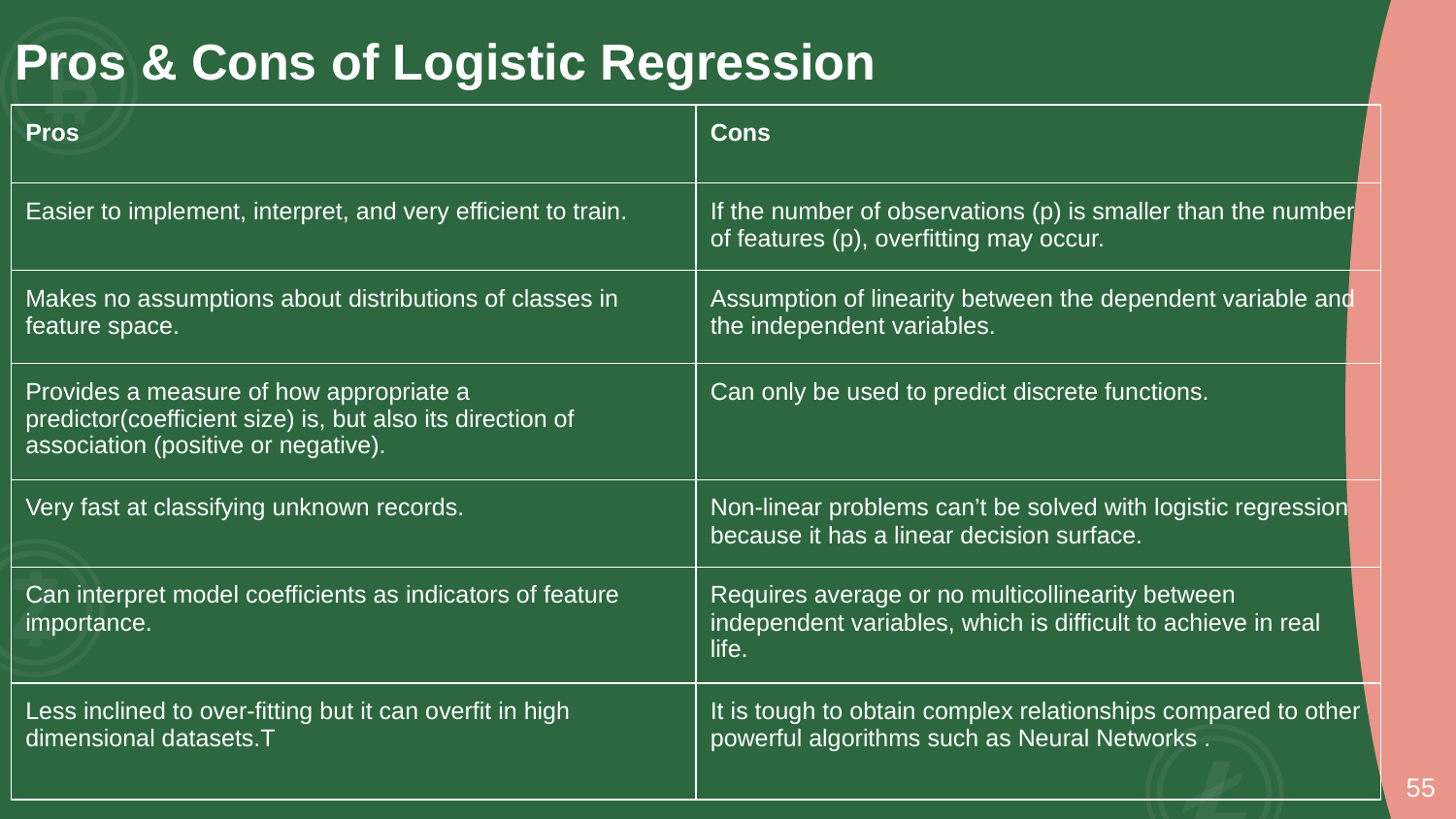

# Pros & Cons of Logistic Regression

| Pros | Cons |
| --- | --- |
| Easier to implement, interpret, and very efficient to train. | If the number of observations (p) is smaller than the number of features (p), overfitting may occur. |
| Makes no assumptions about distributions of classes in feature space. | Assumption of linearity between the dependent variable and the independent variables. |
| Provides a measure of how appropriate a predictor(coefficient size) is, but also its direction of association (positive or negative). | Can only be used to predict discrete functions. |
| Very fast at classifying unknown records. | Non-linear problems can’t be solved with logistic regression because it has a linear decision surface. |
| Can interpret model coefficients as indicators of feature importance. | Requires average or no multicollinearity between independent variables, which is difficult to achieve in real life. |
| Less inclined to over-fitting but it can overfit in high dimensional datasets.T | It is tough to obtain complex relationships compared to other powerful algorithms such as Neural Networks . |
55